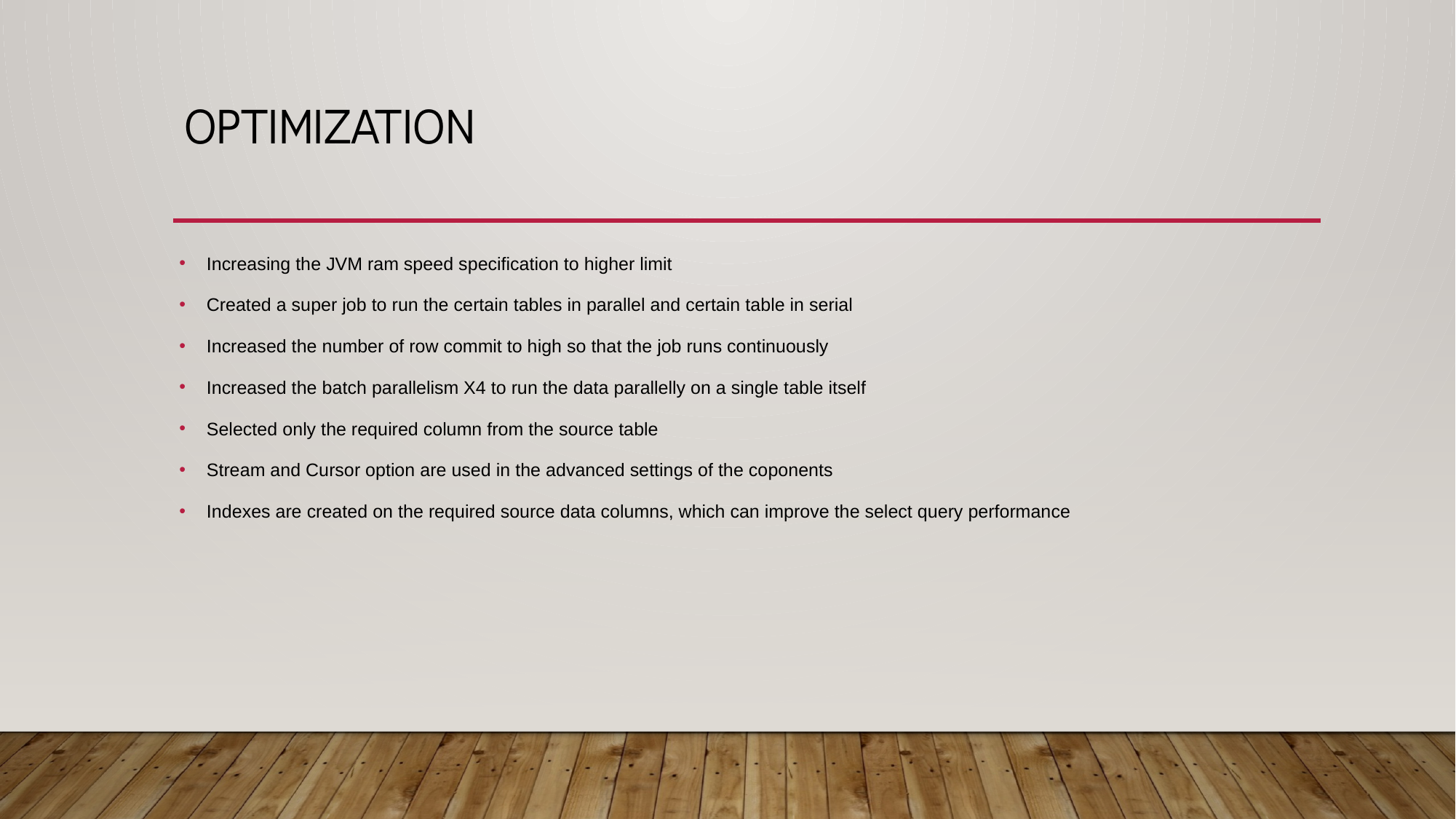

# Optimization
Increasing the JVM ram speed specification to higher limit
Created a super job to run the certain tables in parallel and certain table in serial
Increased the number of row commit to high so that the job runs continuously
Increased the batch parallelism X4 to run the data parallelly on a single table itself
Selected only the required column from the source table
Stream and Cursor option are used in the advanced settings of the coponents
Indexes are created on the required source data columns, which can improve the select query performance